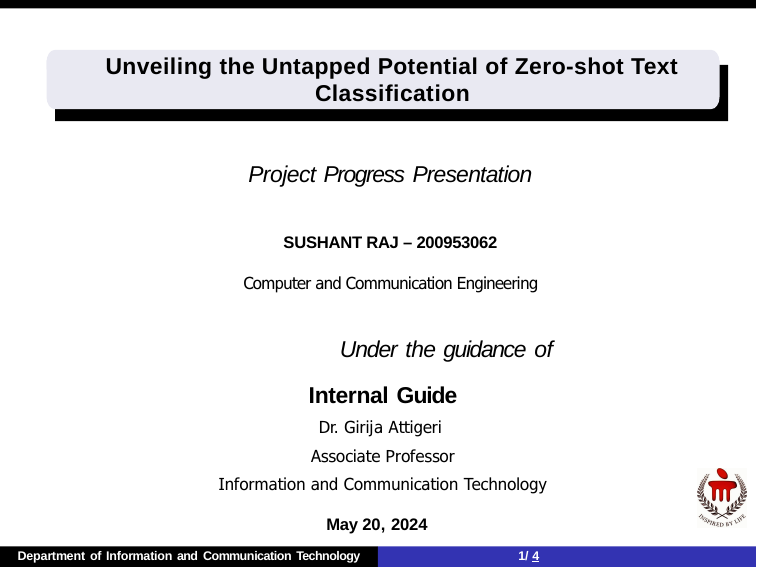

# Unveiling the Untapped Potential of Zero-shot Text Classification

Project Progress Presentation

SUSHANT RAJ – 200953062

Computer and Communication Engineering
                                                                                       Under the guidance of

Internal Guide
Dr. Girija Attigeri
Associate Professor
Information and Communication Technology

May 20, 2024

Department of Information and Communication Technology
1/ 4